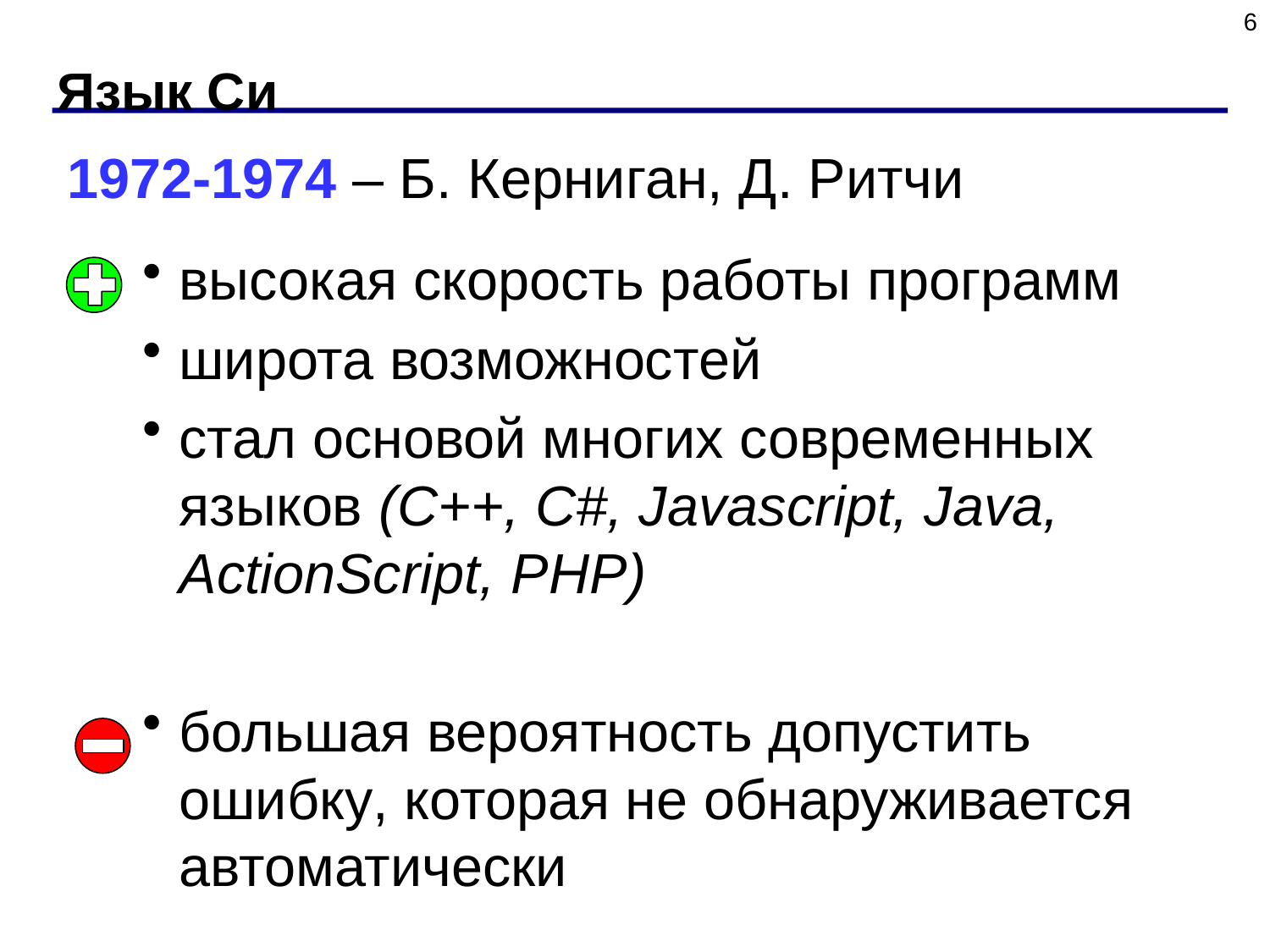

6
Язык Си

1972-1974 – Б. Керниган, Д. Ритчи
высокая скорость работы программ
широта возможностей
стал основой многих современных языков (С++, С#, Javascript, Java, ActionScript, PHP)

большая вероятность допустить ошибку, которая не обнаруживается автоматически